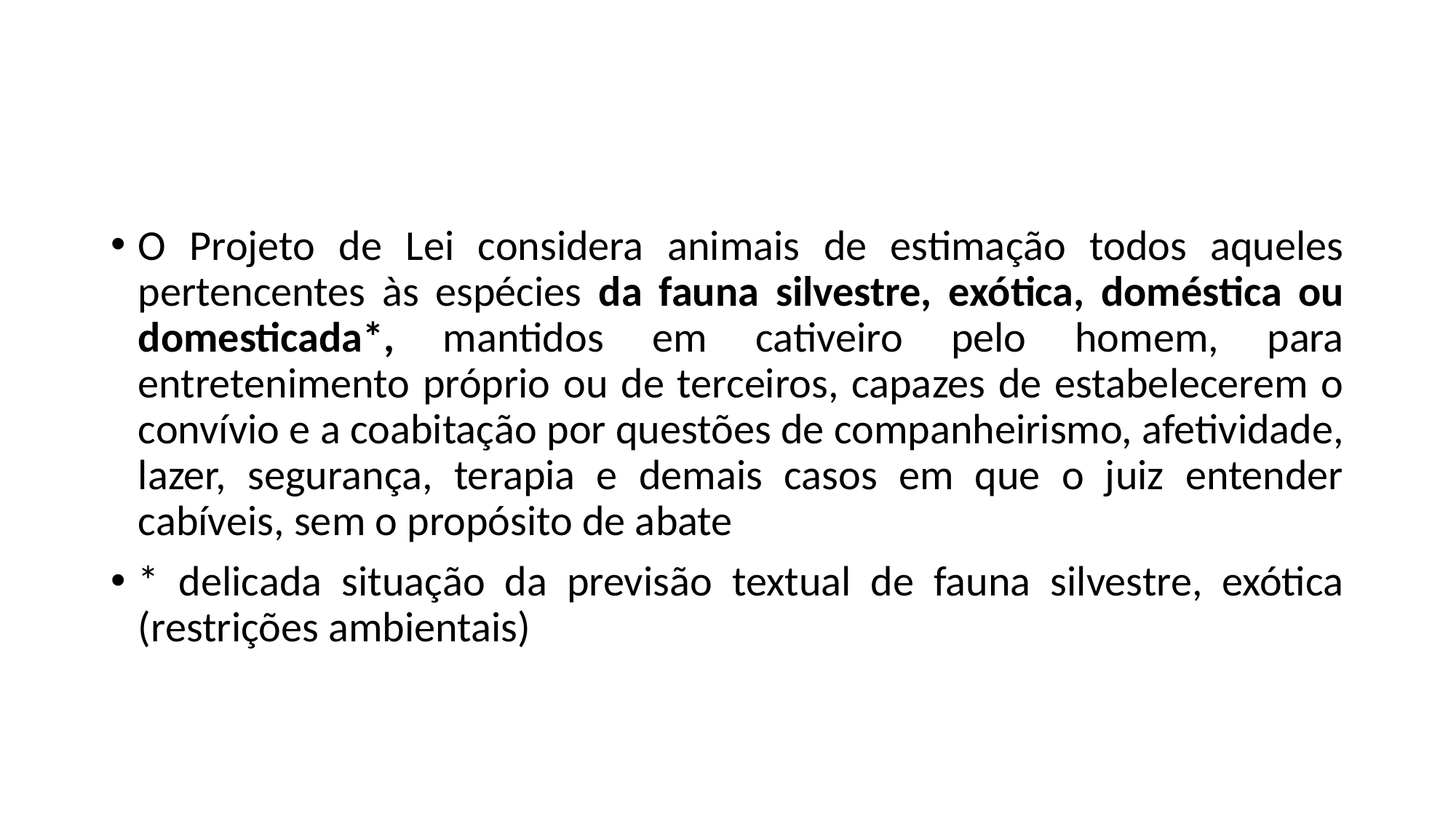

#
O Projeto de Lei considera animais de estimação todos aqueles pertencentes às espécies da fauna silvestre, exótica, doméstica ou domesticada*, mantidos em cativeiro pelo homem, para entretenimento próprio ou de terceiros, capazes de estabelecerem o convívio e a coabitação por questões de companheirismo, afetividade, lazer, segurança, terapia e demais casos em que o juiz entender cabíveis, sem o propósito de abate
* delicada situação da previsão textual de fauna silvestre, exótica (restrições ambientais)